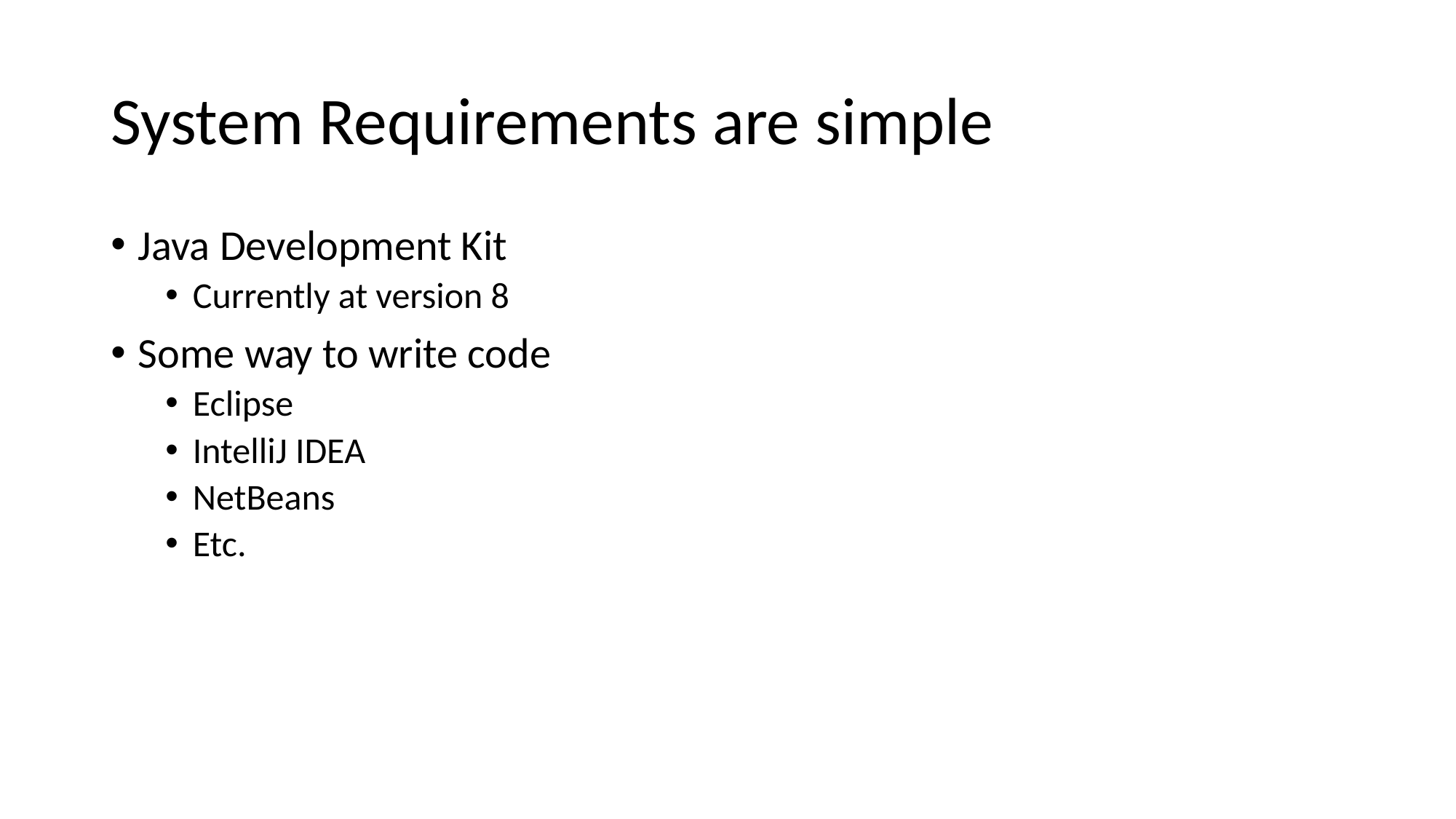

# System Requirements are simple
Java Development Kit
Currently at version 8
Some way to write code
Eclipse
IntelliJ IDEA
NetBeans
Etc.